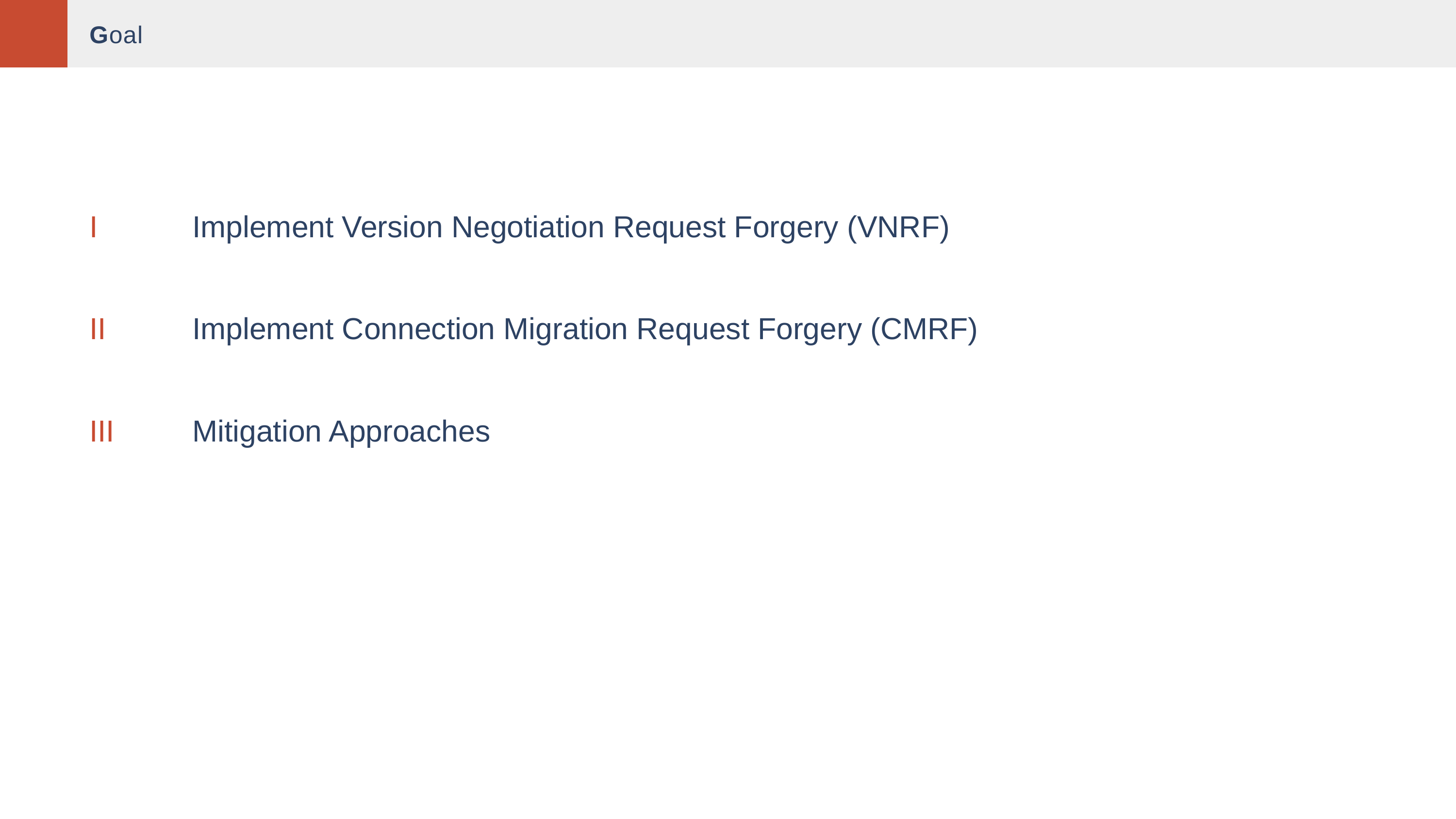

Goal
Implement Version Negotiation Request Forgery (VNRF)
I
Implement Connection Migration Request Forgery (CMRF)
II
III
Mitigation Approaches